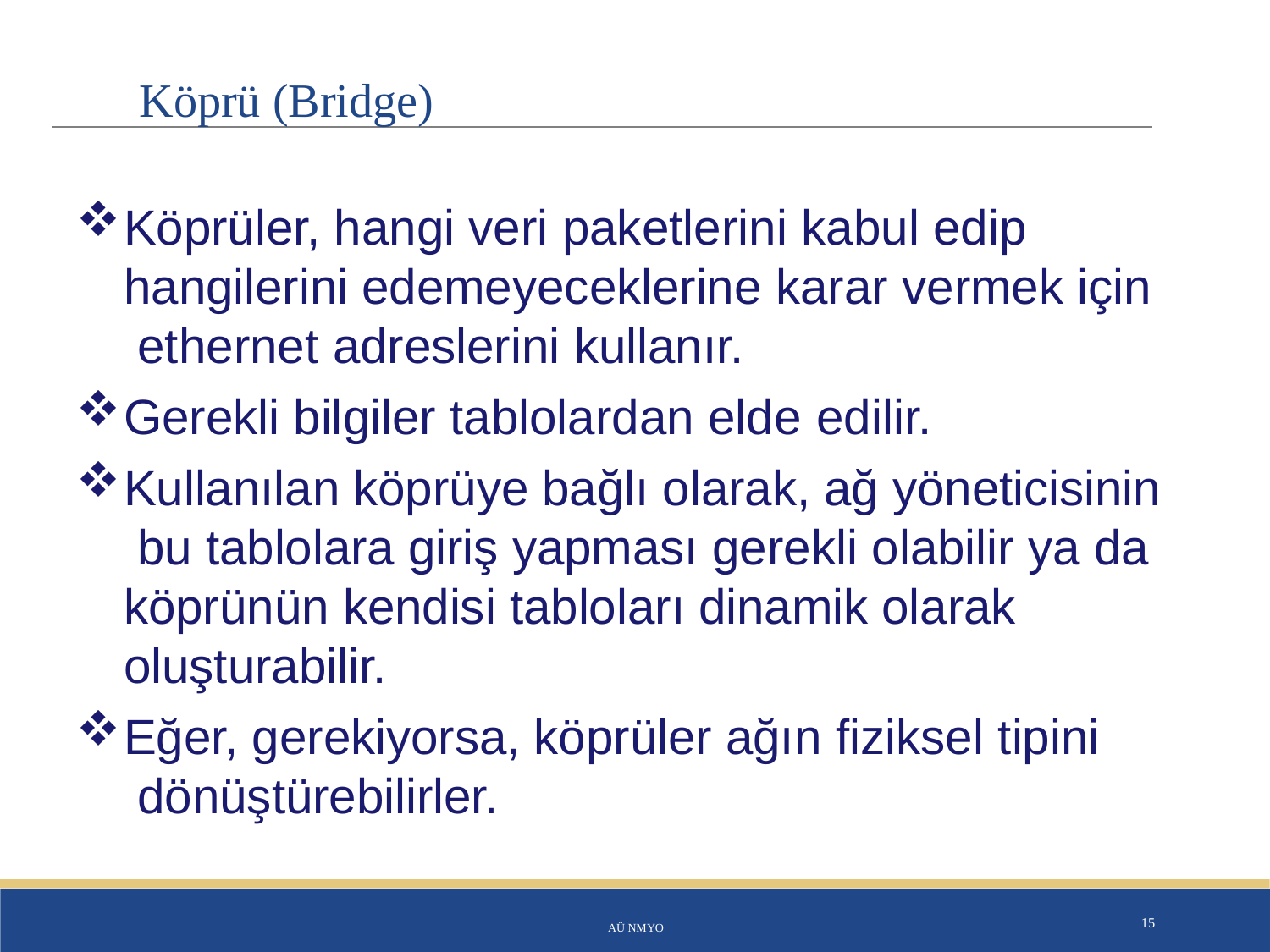

# Köprü (Bridge)
Köprüler, hangi veri paketlerini kabul edip  hangilerini edemeyeceklerine karar vermek için  ethernet adreslerini kullanır.
Gerekli bilgiler tablolardan elde edilir.
Kullanılan köprüye bağlı olarak, ağ yöneticisinin  bu tablolara giriş yapması gerekli olabilir ya da  köprünün kendisi tabloları dinamik olarak  oluşturabilir.
Eğer, gerekiyorsa, köprüler ağın fiziksel tipini  dönüştürebilirler.
AÜ NMYO
15